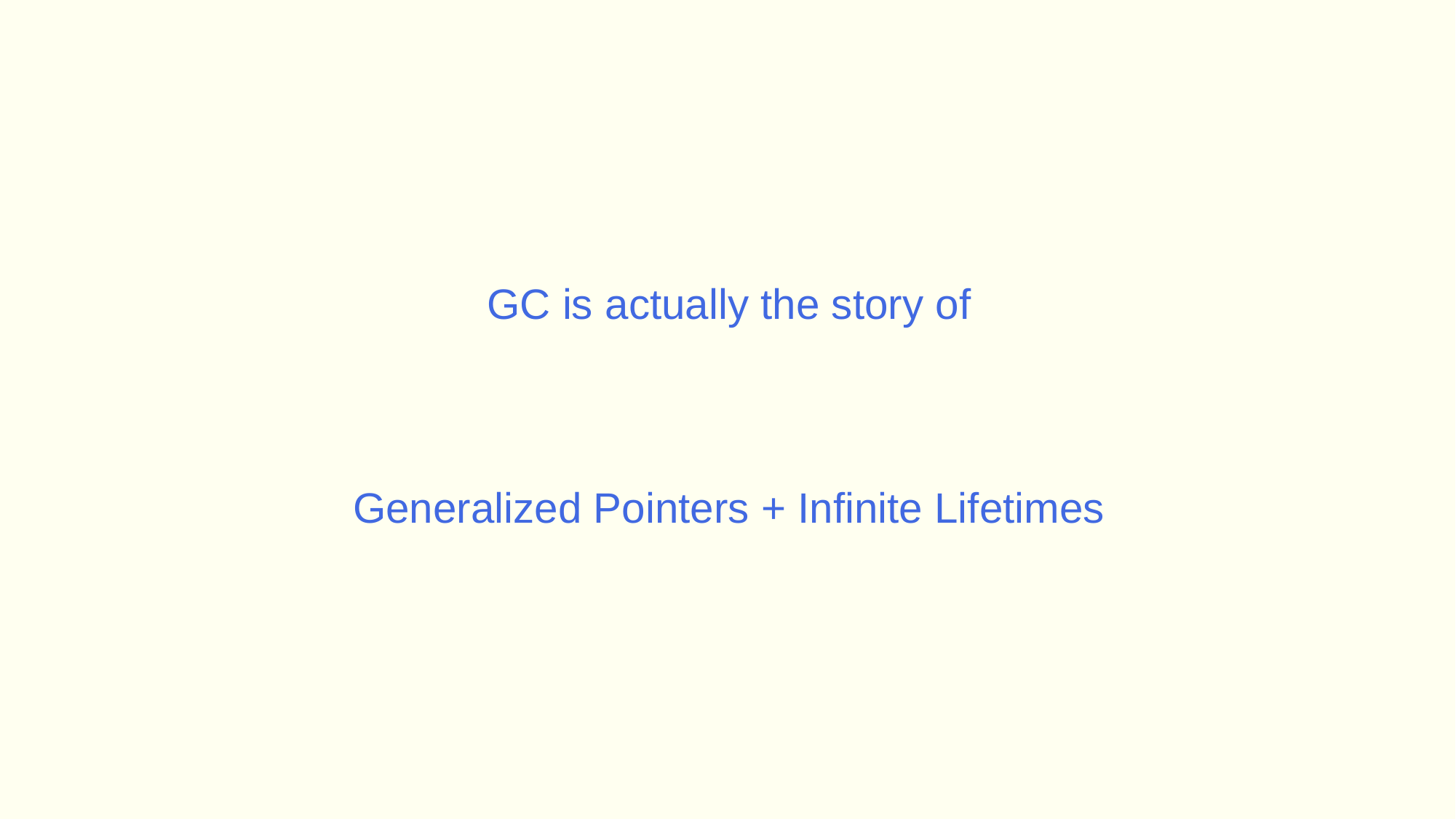

GC is actually the story of

Generalized Pointers + Infinite Lifetimes